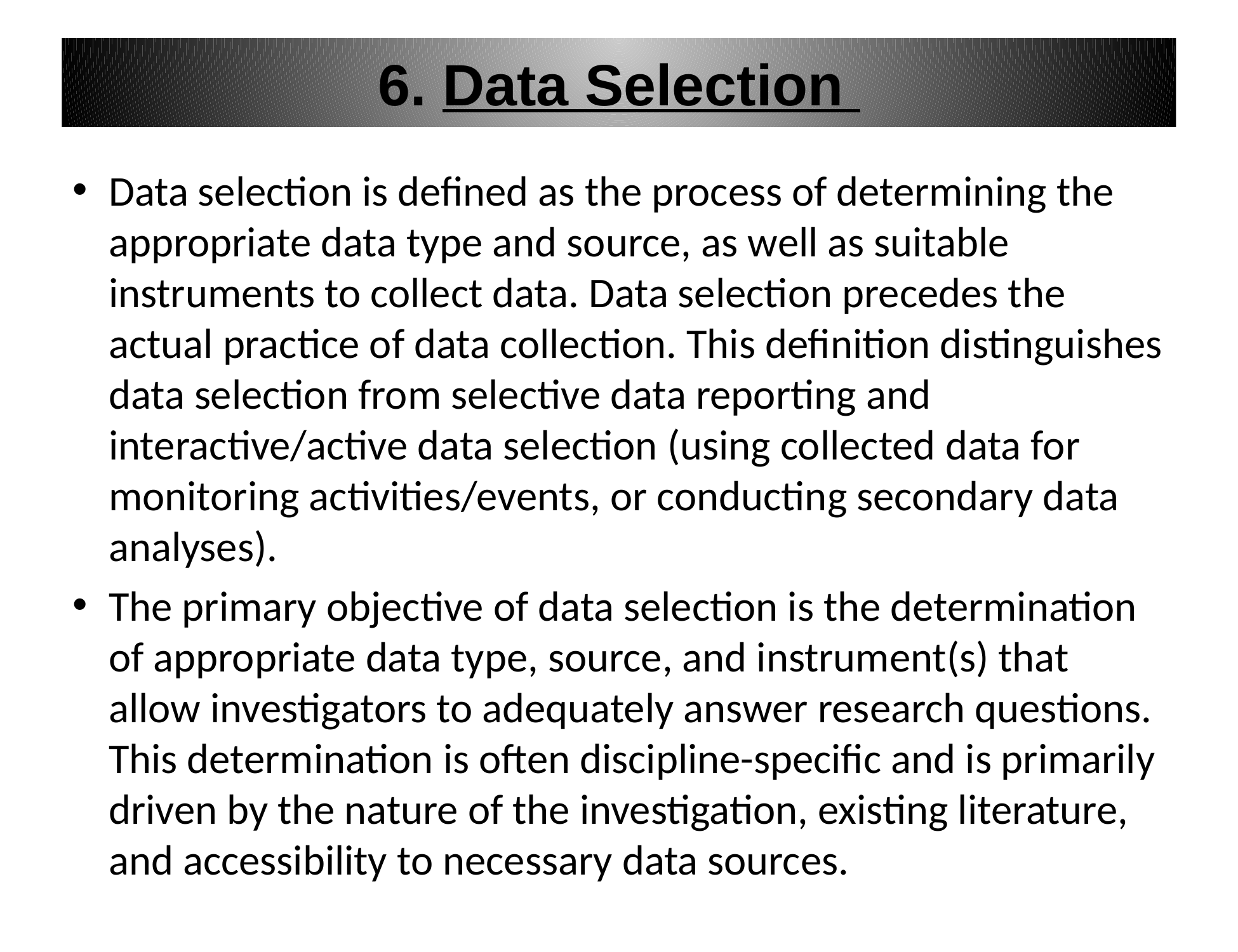

# 6. Data Selection
Data selection is defined as the process of determining the appropriate data type and source, as well as suitable instruments to collect data. Data selection precedes the actual practice of data collection. This definition distinguishes data selection from selective data reporting and interactive/active data selection (using collected data for monitoring activities/events, or conducting secondary data analyses).
The primary objective of data selection is the determination of appropriate data type, source, and instrument(s) that allow investigators to adequately answer research questions. This determination is often discipline-specific and is primarily driven by the nature of the investigation, existing literature, and accessibility to necessary data sources.